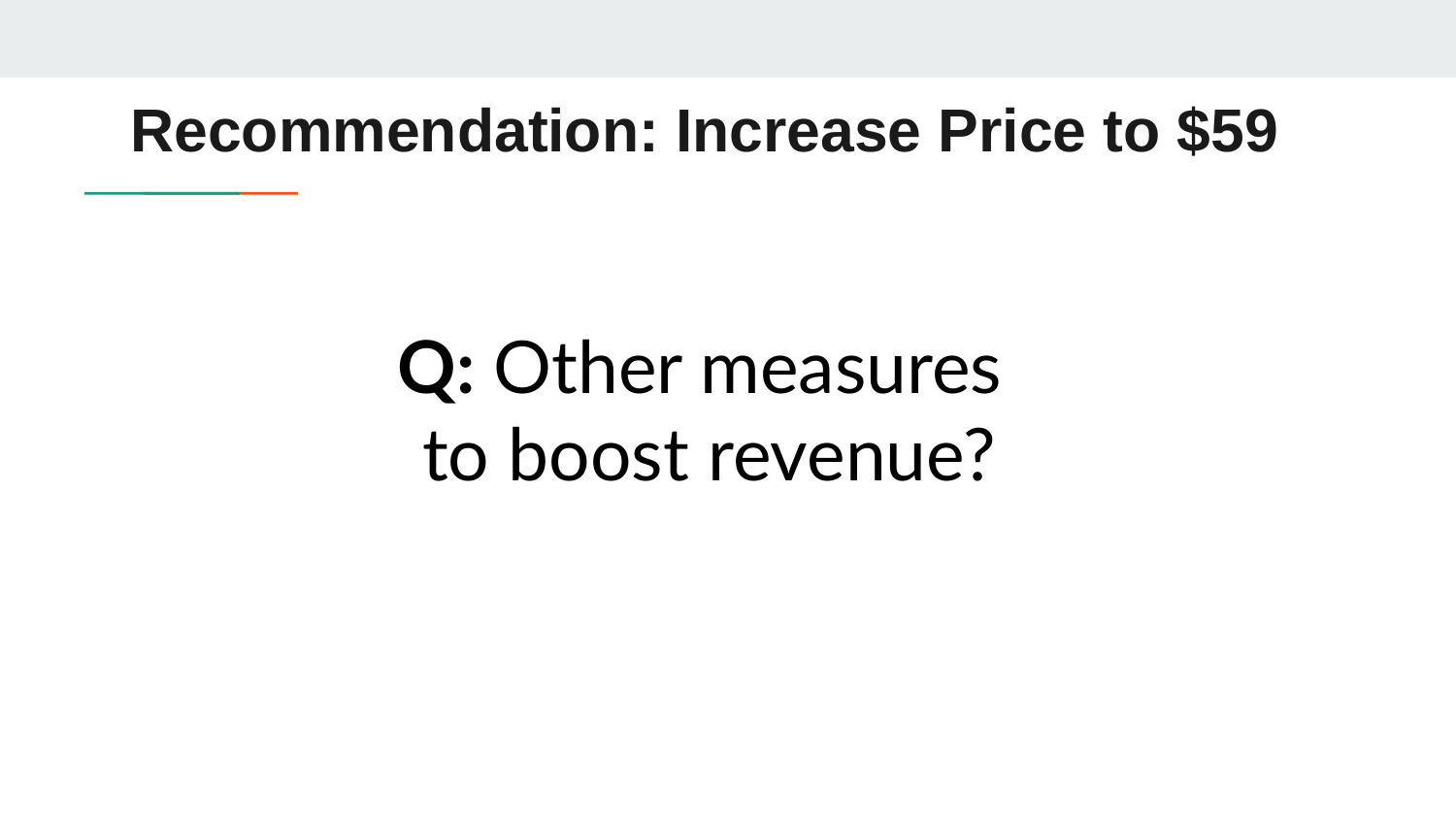

# Recommendation: Increase Price to $59
Q: Other measures
to boost revenue?